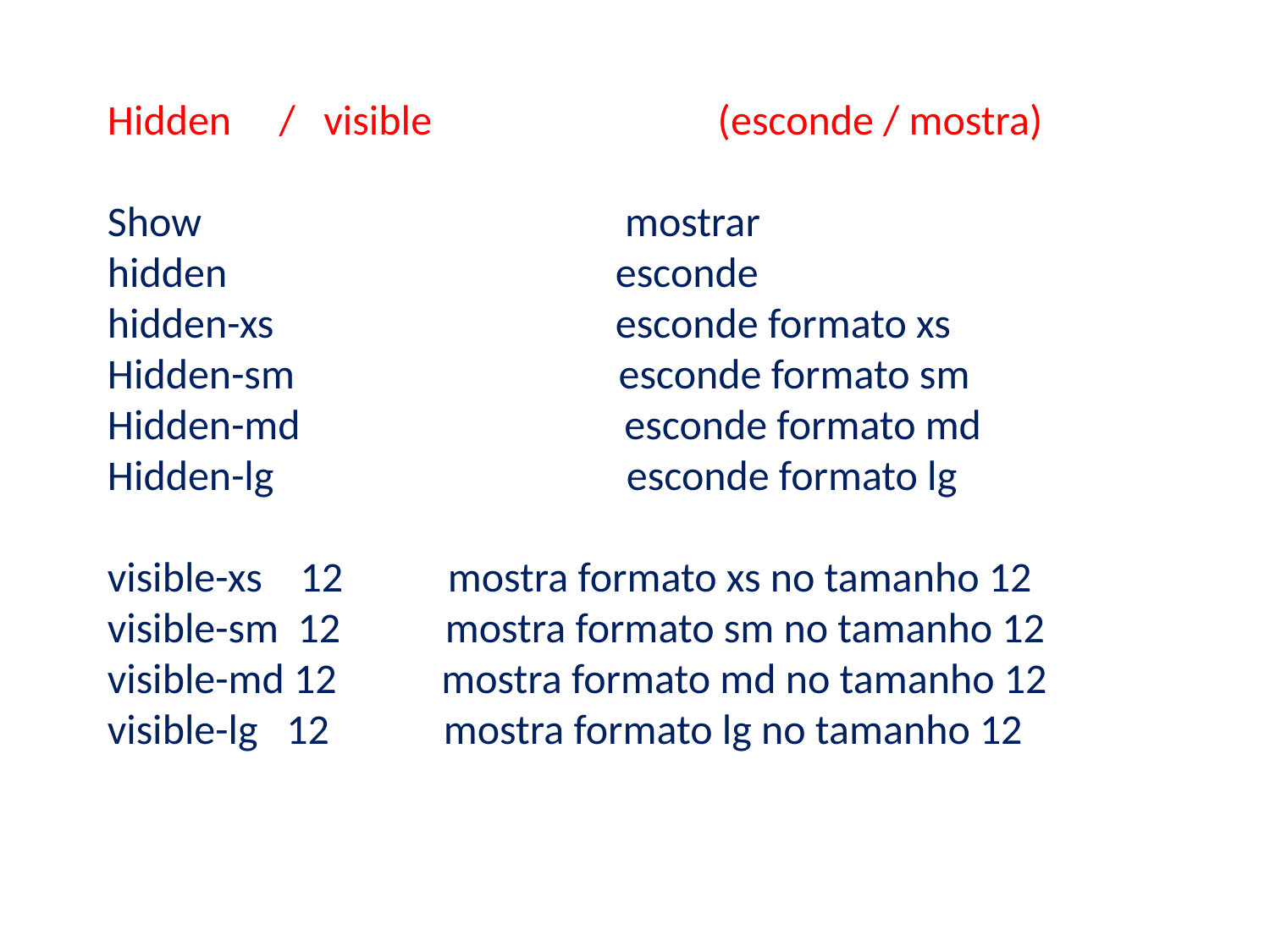

Hidden     /   visible                              (esconde / mostra)

Show              			 mostrar
hidden           			esconde
hidden-xs     			esconde formato xs
Hidden-sm                                  esconde formato sm
Hidden-md                                  esconde formato md
Hidden-lg                                     esconde formato lg

visible-xs    12           mostra formato xs no tamanho 12
visible-sm  12           mostra formato sm no tamanho 12
visible-md 12           mostra formato md no tamanho 12
visible-lg   12            mostra formato lg no tamanho 12